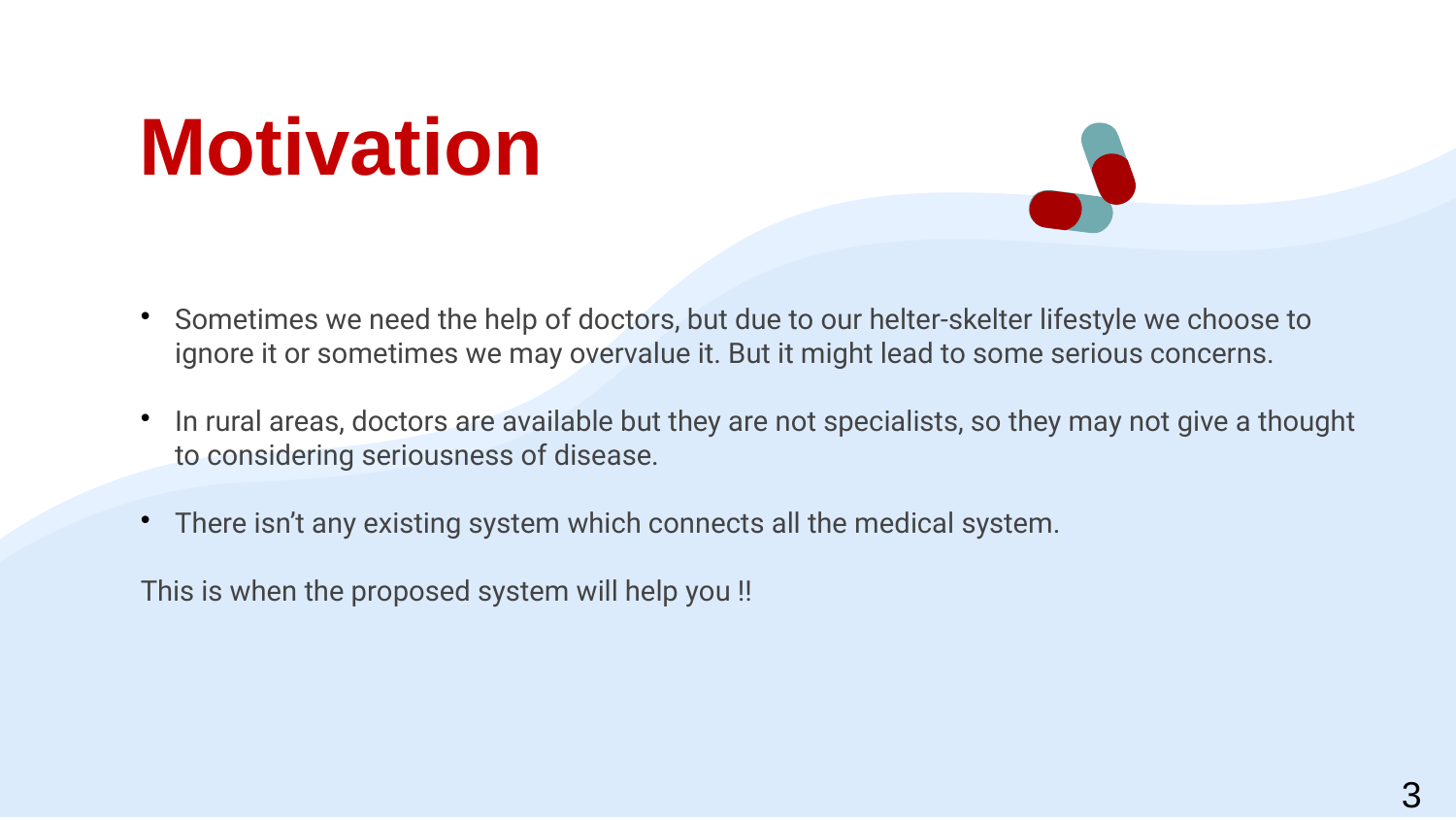

Motivation

Sometimes we need the help of doctors, but due to our helter-skelter lifestyle we choose to ignore it or sometimes we may overvalue it. But it might lead to some serious concerns.
In rural areas, doctors are available but they are not specialists, so they may not give a thought to considering seriousness of disease.
There isn’t any existing system which connects all the medical system.

This is when the proposed system will help you !!
3